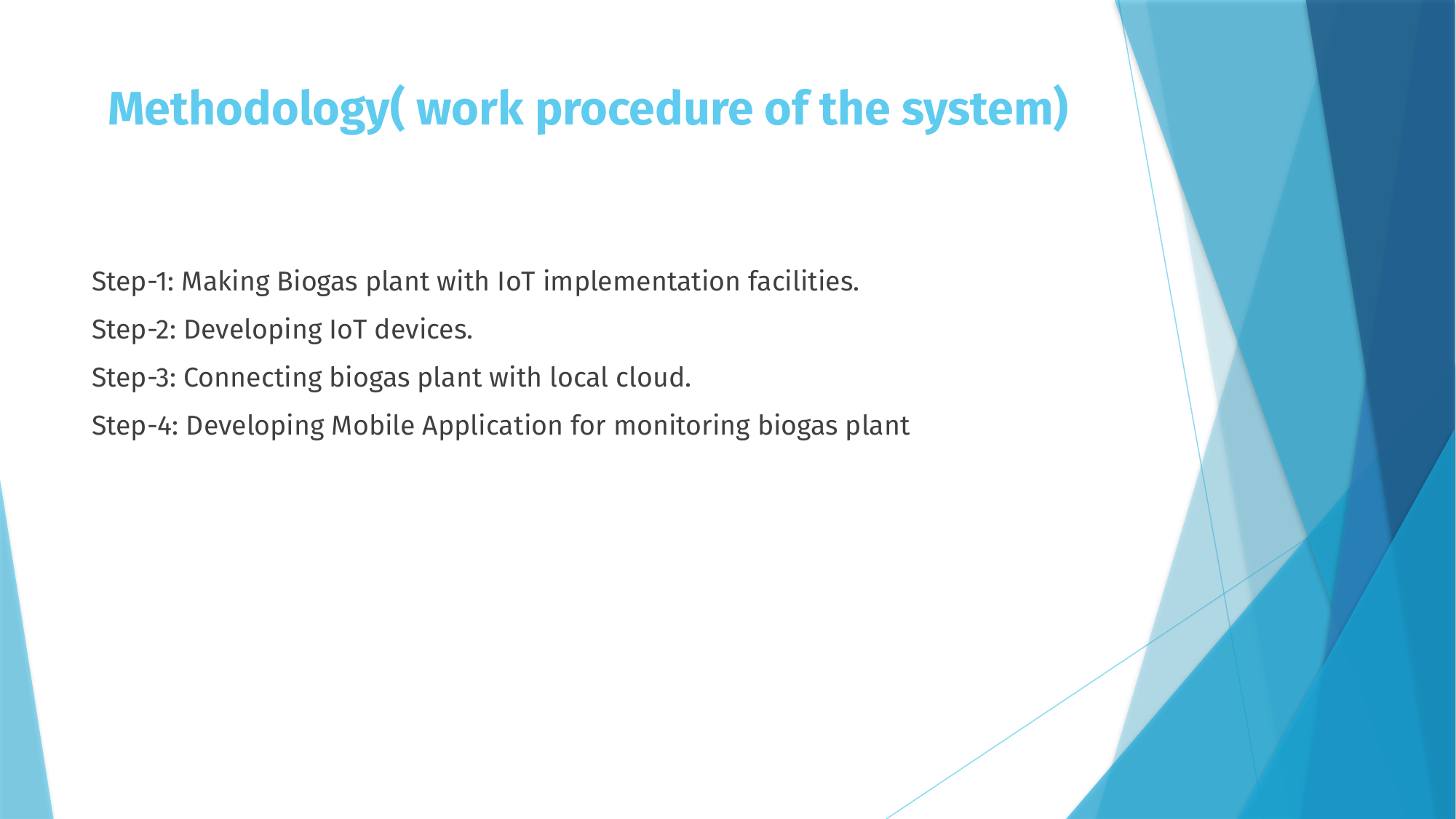

# Methodology( work procedure of the system)
Step-1: Making Biogas plant with IoT implementation facilities.
Step-2: Developing IoT devices.
Step-3: Connecting biogas plant with local cloud.
Step-4: Developing Mobile Application for monitoring biogas plant